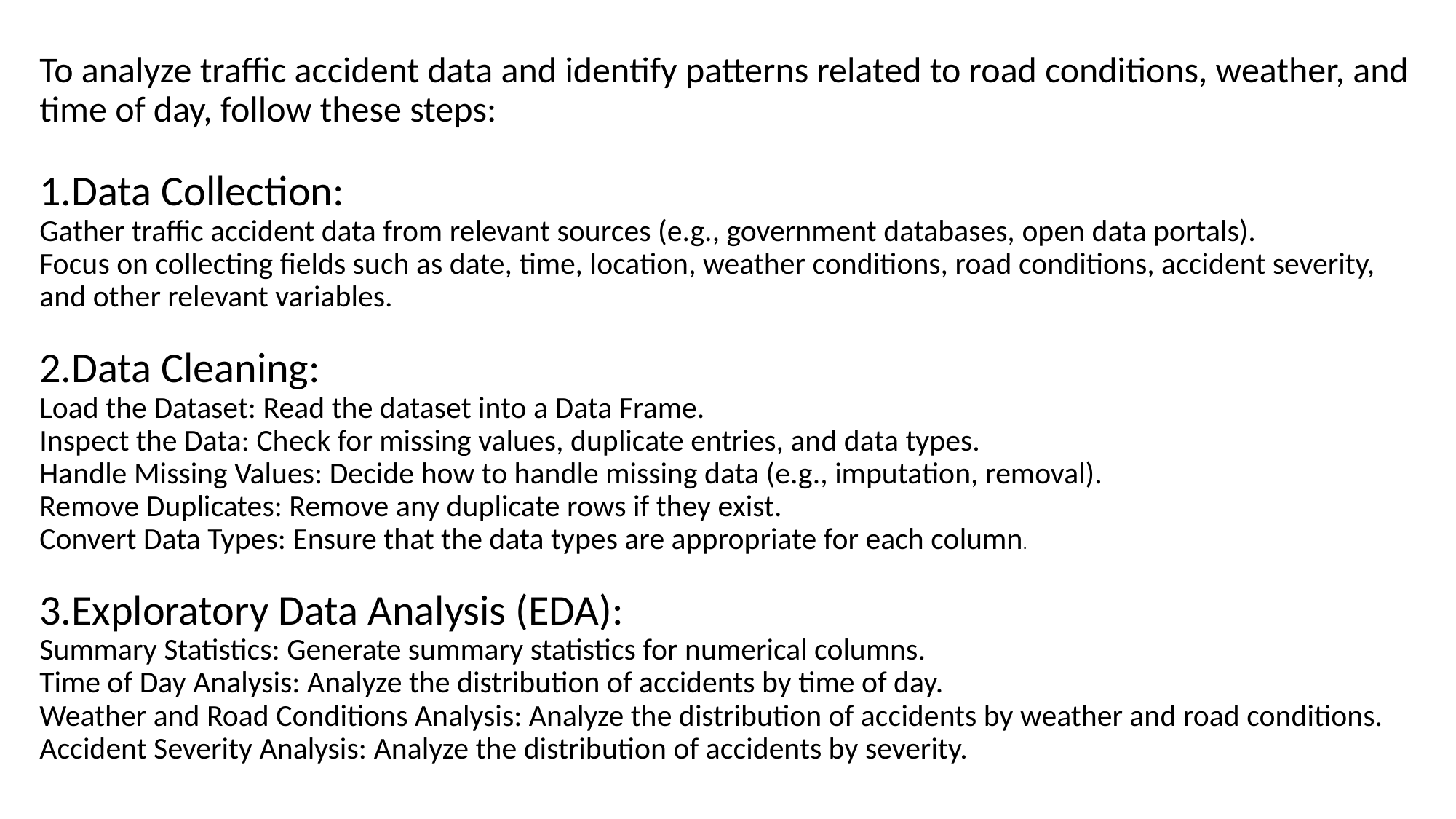

# To analyze traffic accident data and identify patterns related to road conditions, weather, and time of day, follow these steps: 1.Data Collection: Gather traffic accident data from relevant sources (e.g., government databases, open data portals). Focus on collecting fields such as date, time, location, weather conditions, road conditions, accident severity, and other relevant variables. 2.Data Cleaning: Load the Dataset: Read the dataset into a Data Frame. Inspect the Data: Check for missing values, duplicate entries, and data types. Handle Missing Values: Decide how to handle missing data (e.g., imputation, removal). Remove Duplicates: Remove any duplicate rows if they exist. Convert Data Types: Ensure that the data types are appropriate for each column. 3.Exploratory Data Analysis (EDA): Summary Statistics: Generate summary statistics for numerical columns. Time of Day Analysis: Analyze the distribution of accidents by time of day. Weather and Road Conditions Analysis: Analyze the distribution of accidents by weather and road conditions. Accident Severity Analysis: Analyze the distribution of accidents by severity.